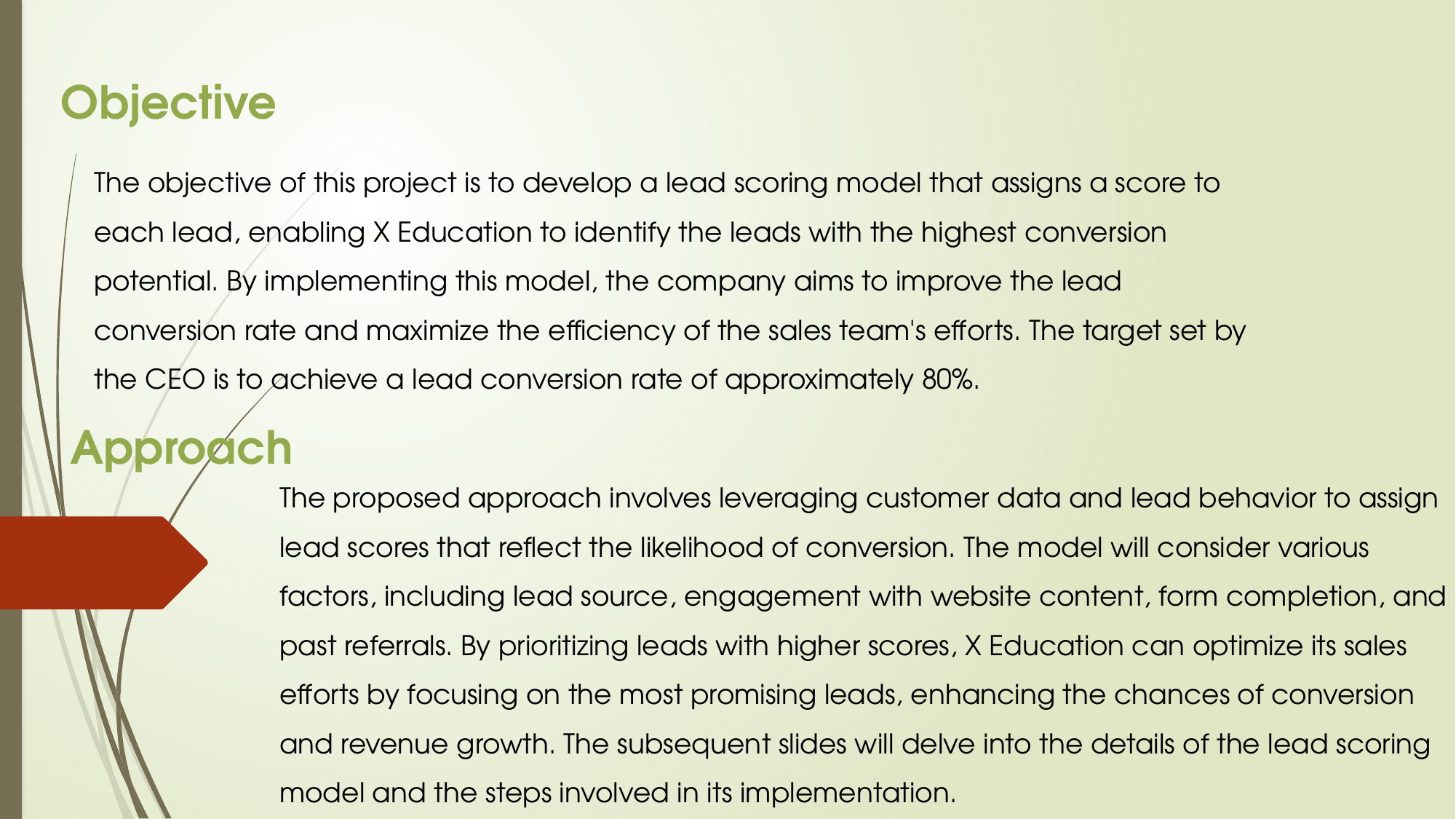

# Objective
The objective of this project is to develop a lead scoring model that assigns a score to each lead, enabling X Education to identify the leads with the highest conversion potential. By implementing this model, the company aims to improve the lead conversion rate and maximize the efficiency of the sales team's efforts. The target set by the CEO is to achieve a lead conversion rate of approximately 80%.
Approach
The proposed approach involves leveraging customer data and lead behavior to assign lead scores that reflect the likelihood of conversion. The model will consider various factors, including lead source, engagement with website content, form completion, and past referrals. By prioritizing leads with higher scores, X Education can optimize its sales efforts by focusing on the most promising leads, enhancing the chances of conversion and revenue growth. The subsequent slides will delve into the details of the lead scoring model and the steps involved in its implementation.